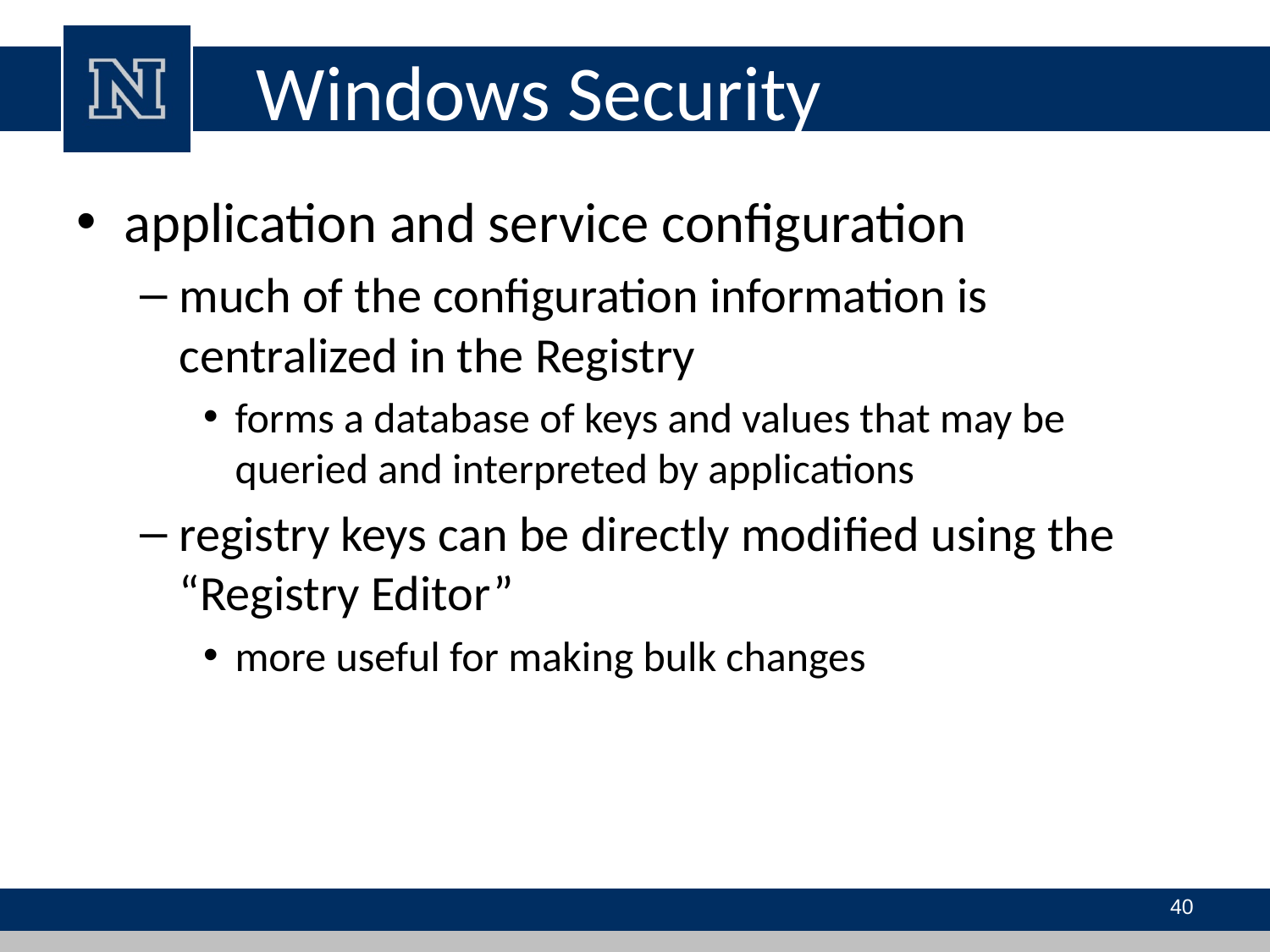

# Windows Security
application and service configuration
much of the configuration information is centralized in the Registry
forms a database of keys and values that may be queried and interpreted by applications
registry keys can be directly modified using the “Registry Editor”
more useful for making bulk changes
40